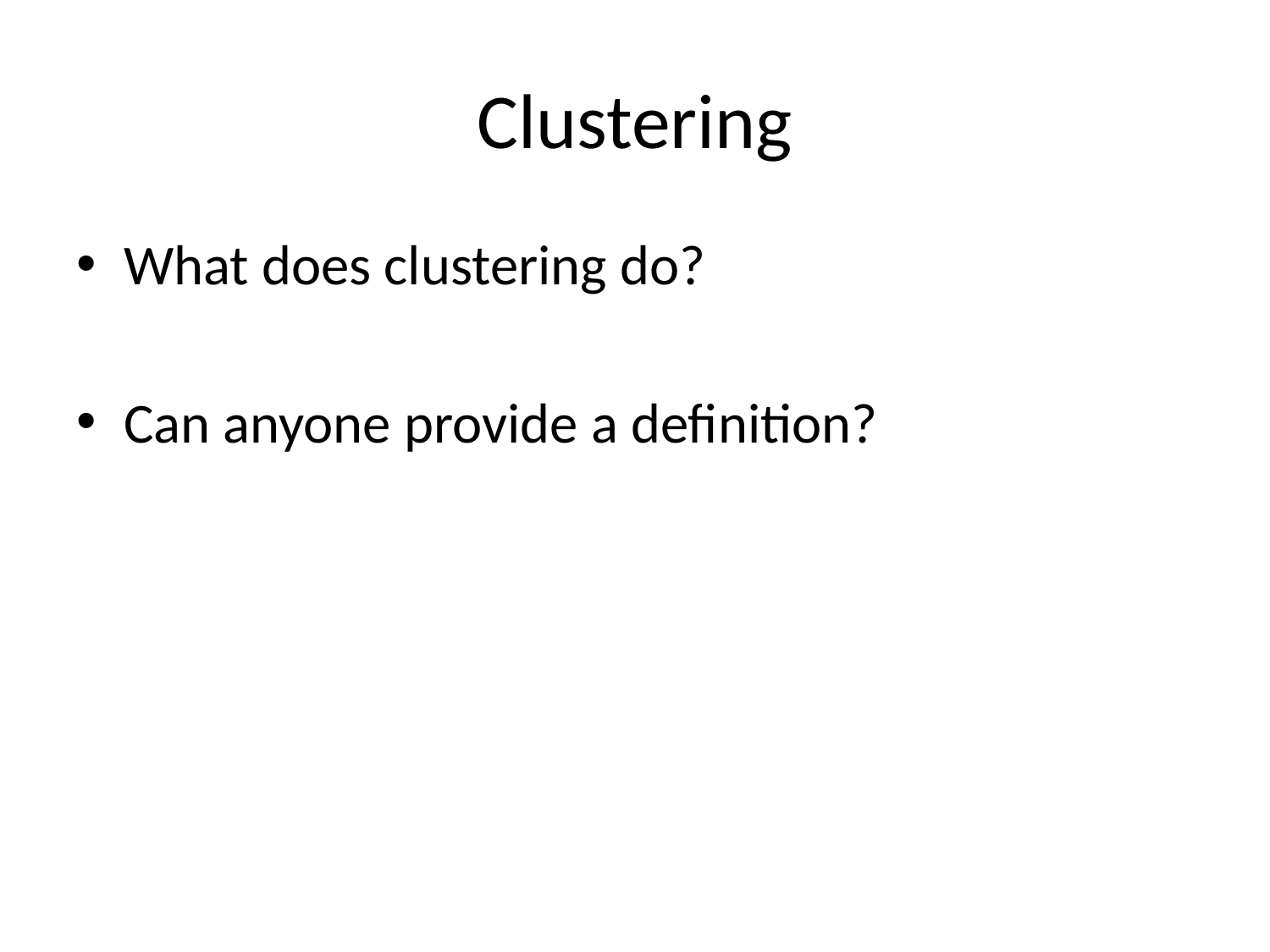

# Clustering
What does clustering do?

Can anyone provide a definition?